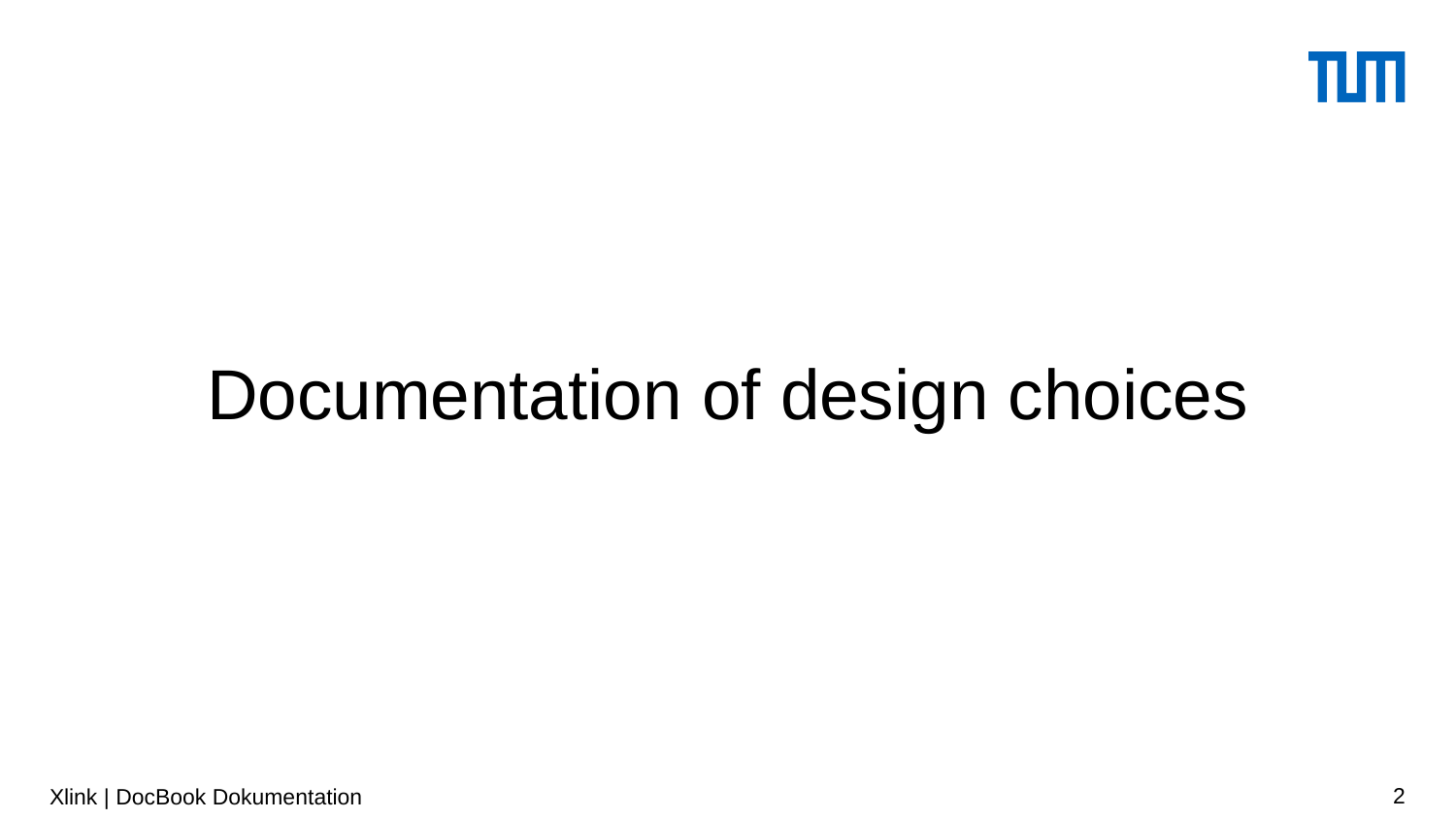

# Documentation of design choices
Xlink | DocBook Dokumentation
2